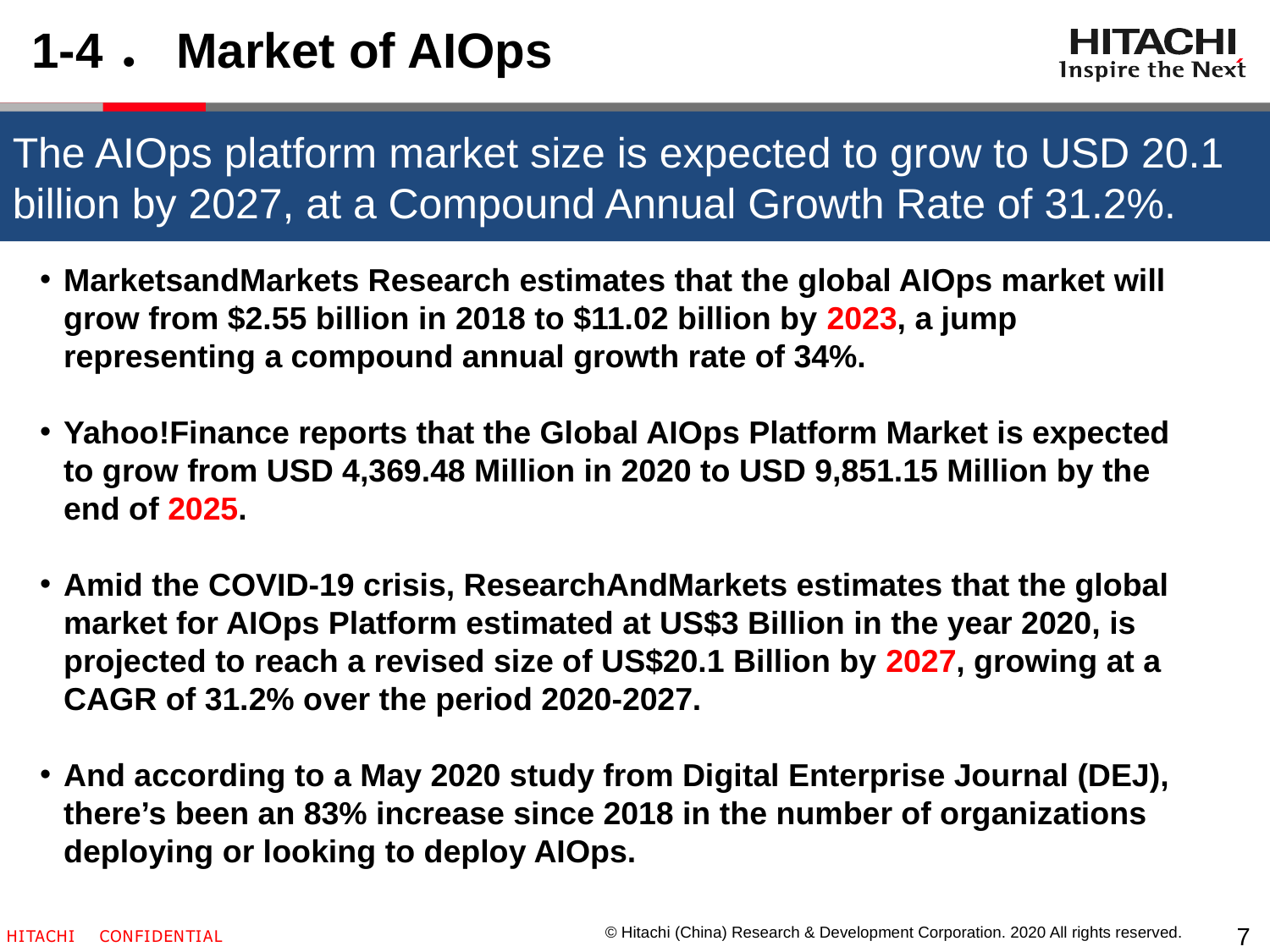

# 1-4．Market of AIOps
The AIOps platform market size is expected to grow to USD 20.1 billion by 2027, at a Compound Annual Growth Rate of 31.2%.
MarketsandMarkets Research estimates that the global AIOps market will grow from $2.55 billion in 2018 to $11.02 billion by 2023, a jump representing a compound annual growth rate of 34%.

Yahoo!Finance reports that the Global AIOps Platform Market is expected to grow from USD 4,369.48 Million in 2020 to USD 9,851.15 Million by the end of 2025.

Amid the COVID-19 crisis, ResearchAndMarkets estimates that the global market for AIOps Platform estimated at US$3 Billion in the year 2020, is projected to reach a revised size of US$20.1 Billion by 2027, growing at a CAGR of 31.2% over the period 2020-2027.

And according to a May 2020 study from Digital Enterprise Journal (DEJ), there’s been an 83% increase since 2018 in the number of organizations deploying or looking to deploy AIOps.

7